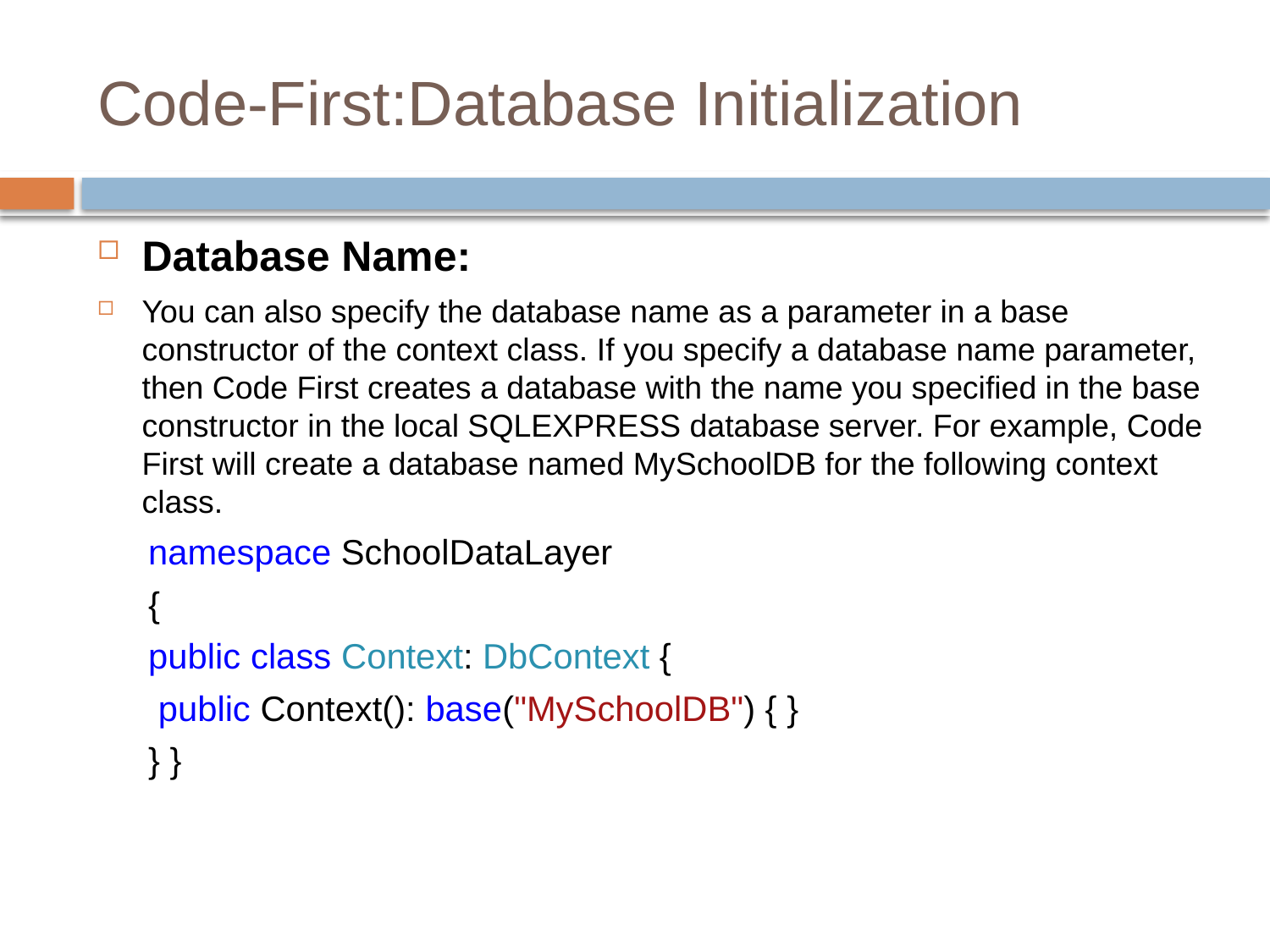

# Code-First:Database Initialization
Database Name:
You can also specify the database name as a parameter in a base constructor of the context class. If you specify a database name parameter, then Code First creates a database with the name you specified in the base constructor in the local SQLEXPRESS database server. For example, Code First will create a database named MySchoolDB for the following context class.
namespace SchoolDataLayer
{
public class Context: DbContext {
 public Context(): base("MySchoolDB") { }
} }